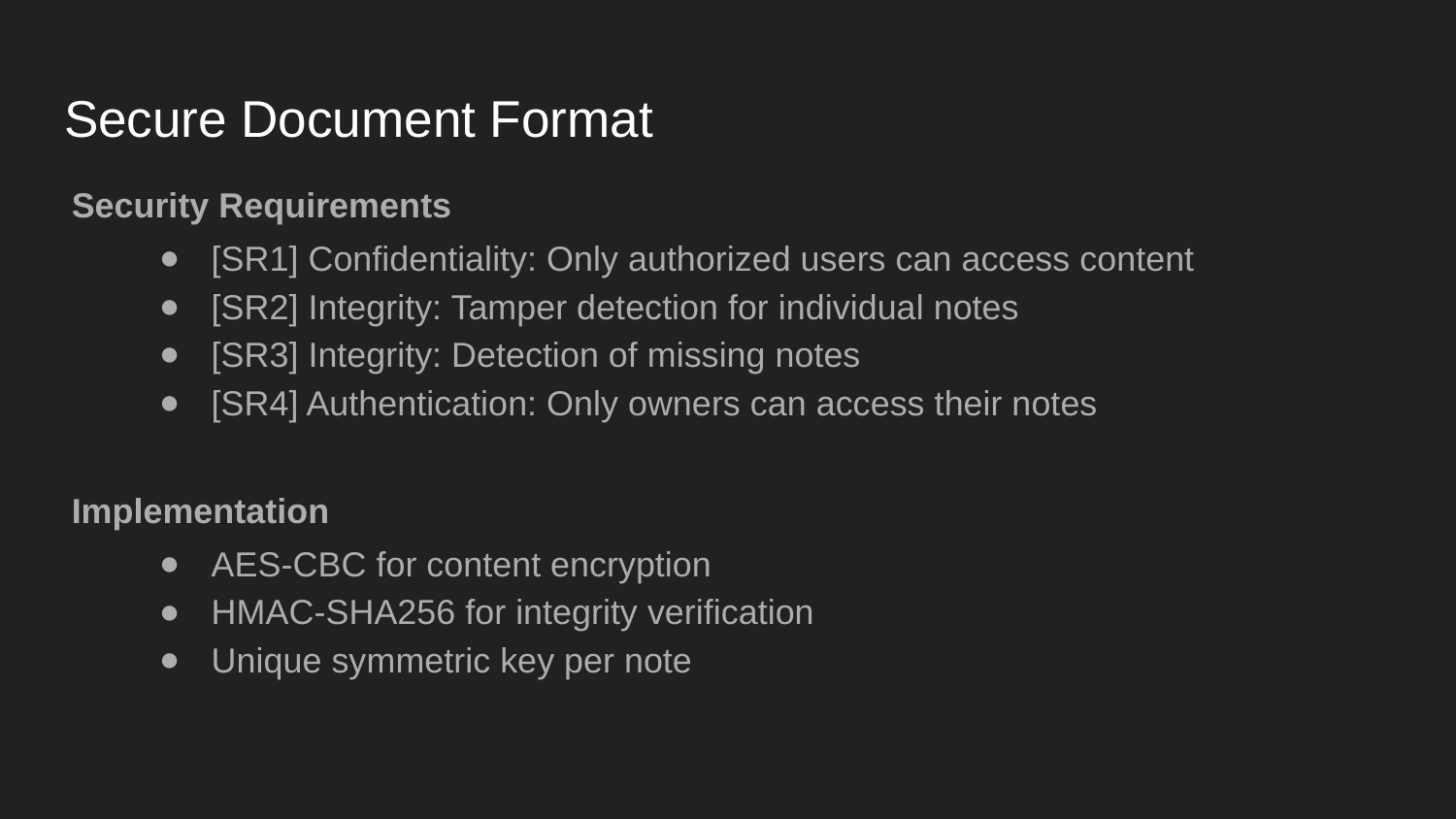

# Secure Document Format
Security Requirements
[SR1] Confidentiality: Only authorized users can access content
[SR2] Integrity: Tamper detection for individual notes
[SR3] Integrity: Detection of missing notes
[SR4] Authentication: Only owners can access their notes

Implementation
AES-CBC for content encryption
HMAC-SHA256 for integrity verification
Unique symmetric key per note